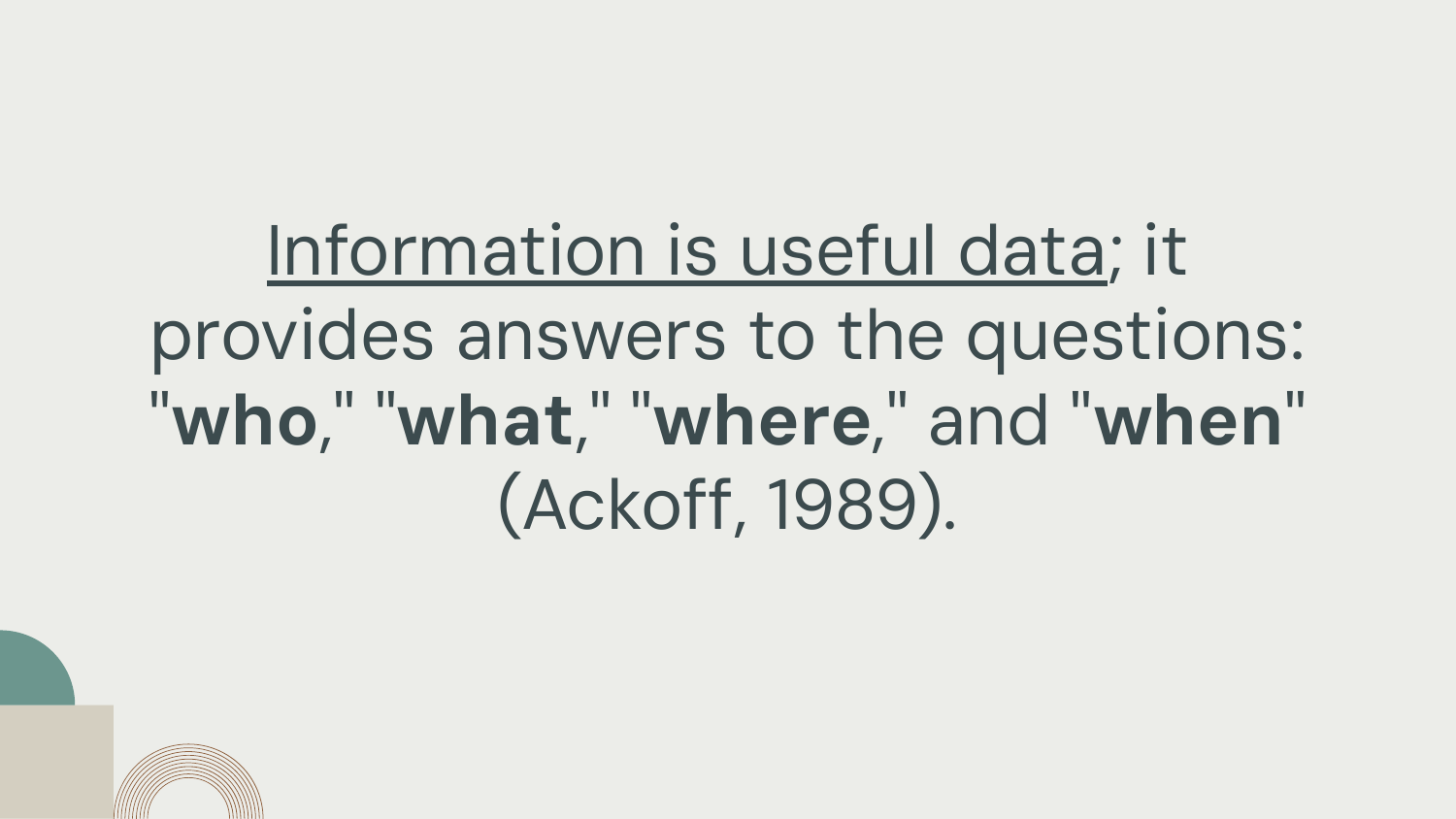

# Information is useful data; it provides answers to the questions: "who," "what," "where," and "when" (Ackoff, 1989).